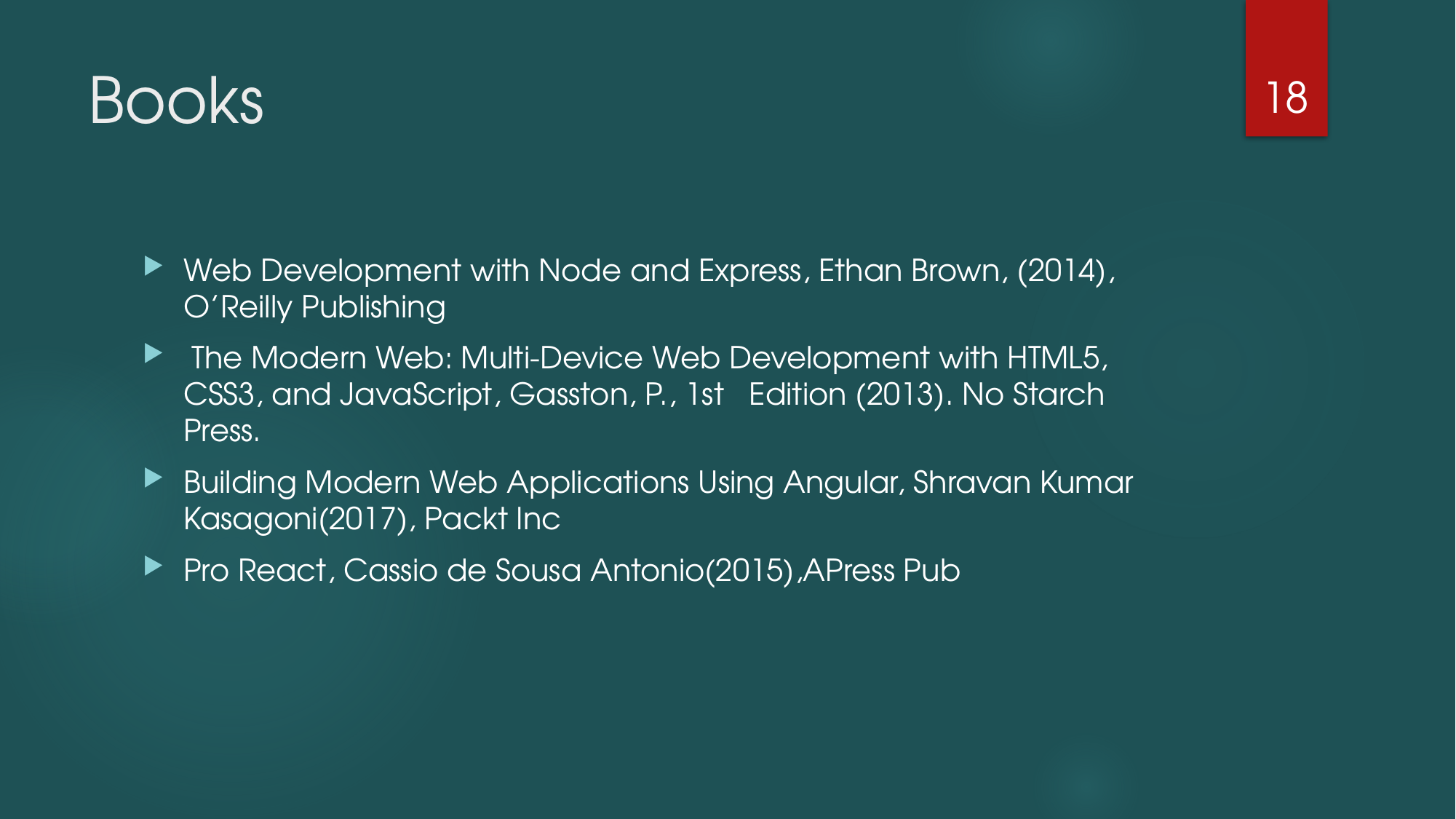

18
# Books
Web Development with Node and Express, Ethan Brown, (2014), O’Reilly Publishing
 The Modern Web: Multi-Device Web Development with HTML5, CSS3, and JavaScript, Gasston, P., 1st   Edition (2013). No Starch Press.
Building Modern Web Applications Using Angular, Shravan Kumar Kasagoni(2017), Packt Inc
Pro React, Cassio de Sousa Antonio(2015),APress Pub